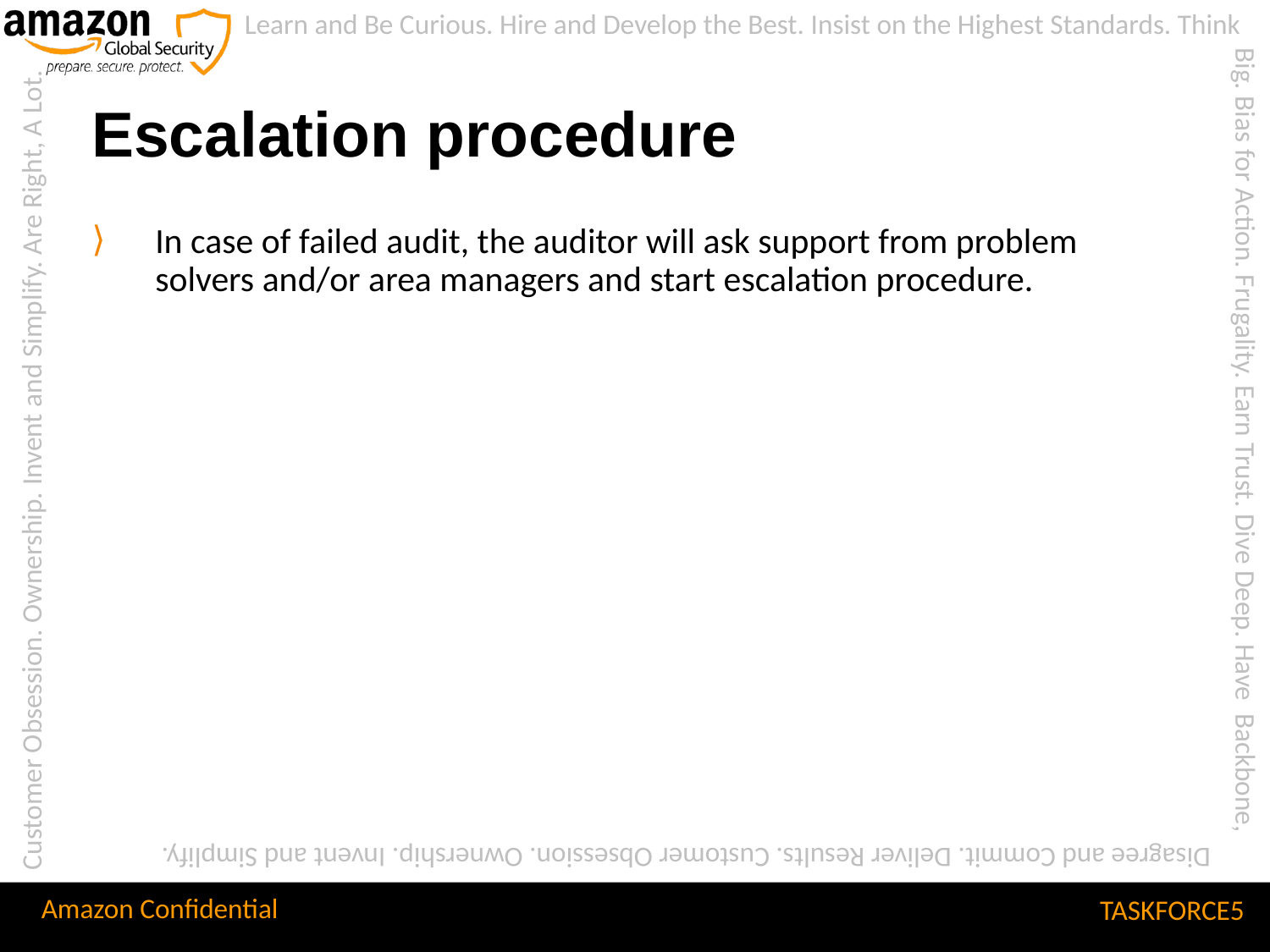

# Escalation procedure
In case of failed audit, the auditor will ask support from problem solvers and/or area managers and start escalation procedure.

TASKFORCE5